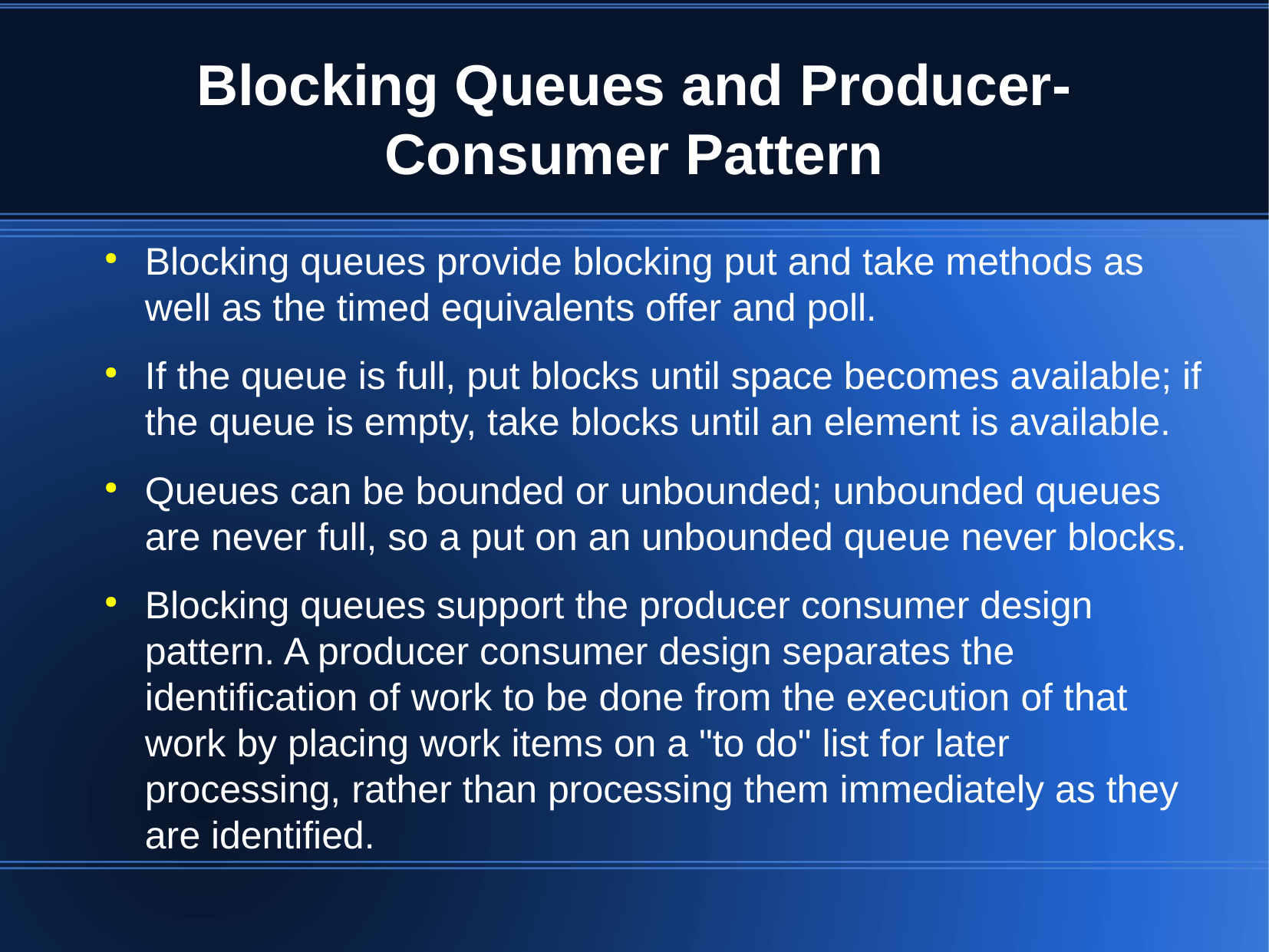

Blocking Queues and Producer-Consumer Pattern
Blocking queues provide blocking put and take methods as well as the timed equivalents offer and poll.
If the queue is full, put blocks until space becomes available; if the queue is empty, take blocks until an element is available.
Queues can be bounded or unbounded; unbounded queues are never full, so a put on an unbounded queue never blocks.
Blocking queues support the producer consumer design pattern. A producer consumer design separates the identification of work to be done from the execution of that work by placing work items on a "to do" list for later processing, rather than processing them immediately as they are identified.